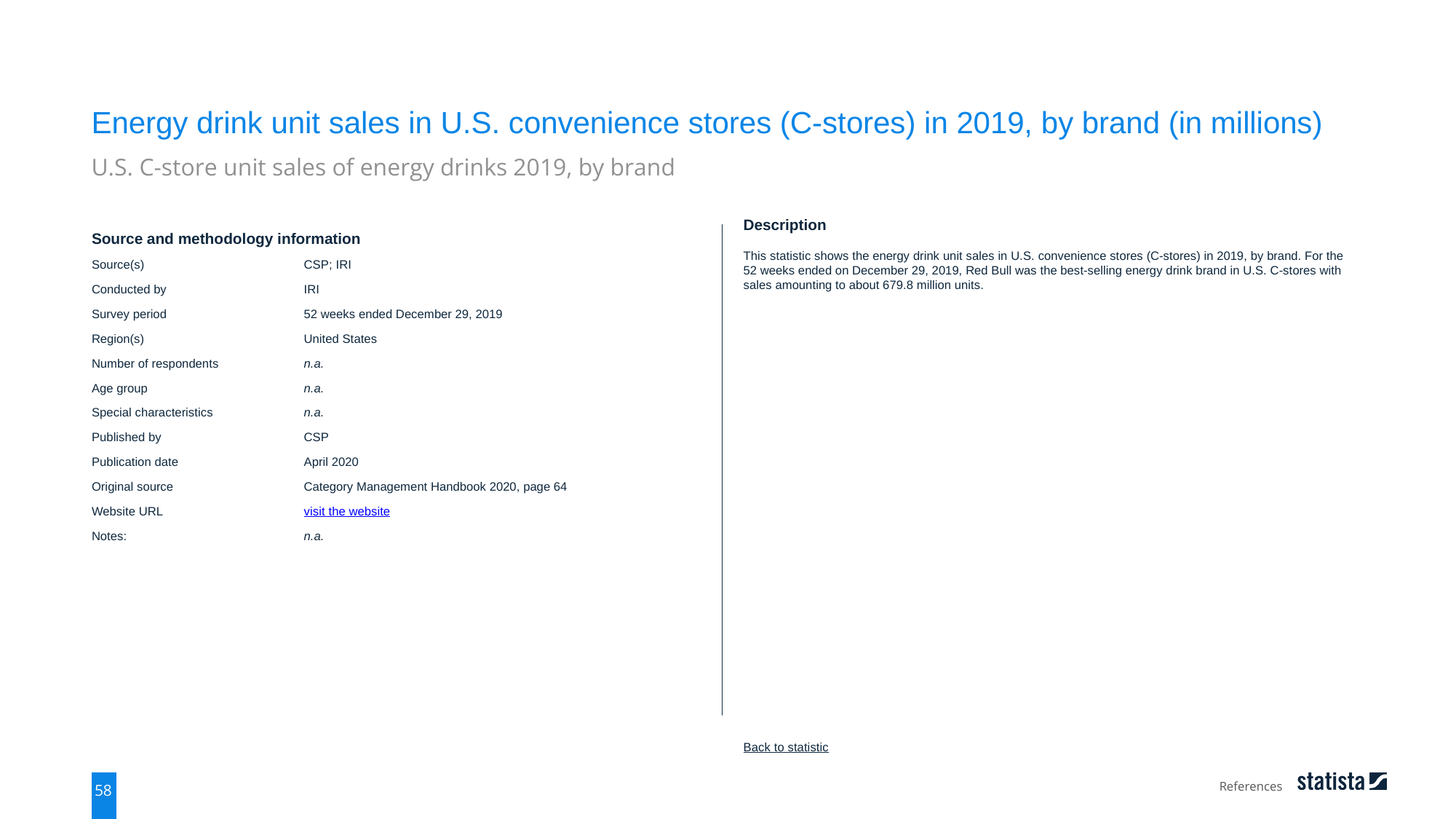

Energy drink unit sales in U.S. convenience stores (C-stores) in 2019, by brand (in millions)
U.S. C-store unit sales of energy drinks 2019, by brand
| Source and methodology information |  |
| --- | --- |
| Source(s) | CSP; IRI |
| Conducted by | IRI |
| Survey period | 52 weeks ended December 29, 2019 |
| Region(s) | United States |
| Number of respondents | n.a. |
| Age group | n.a. |
| Special characteristics | n.a. |
| Published by | CSP |
| Publication date | April 2020 |
| Original source | Category Management Handbook 2020, page 64 |
| Website URL | visit the website |
| Notes: | n.a. |

Description

This statistic shows the energy drink unit sales in U.S. convenience stores (C-stores) in 2019, by brand. For the 52 weeks ended on December 29, 2019, Red Bull was the best-selling energy drink brand in U.S. C-stores with sales amounting to about 679.8 million units.
Back to statistic
References

58